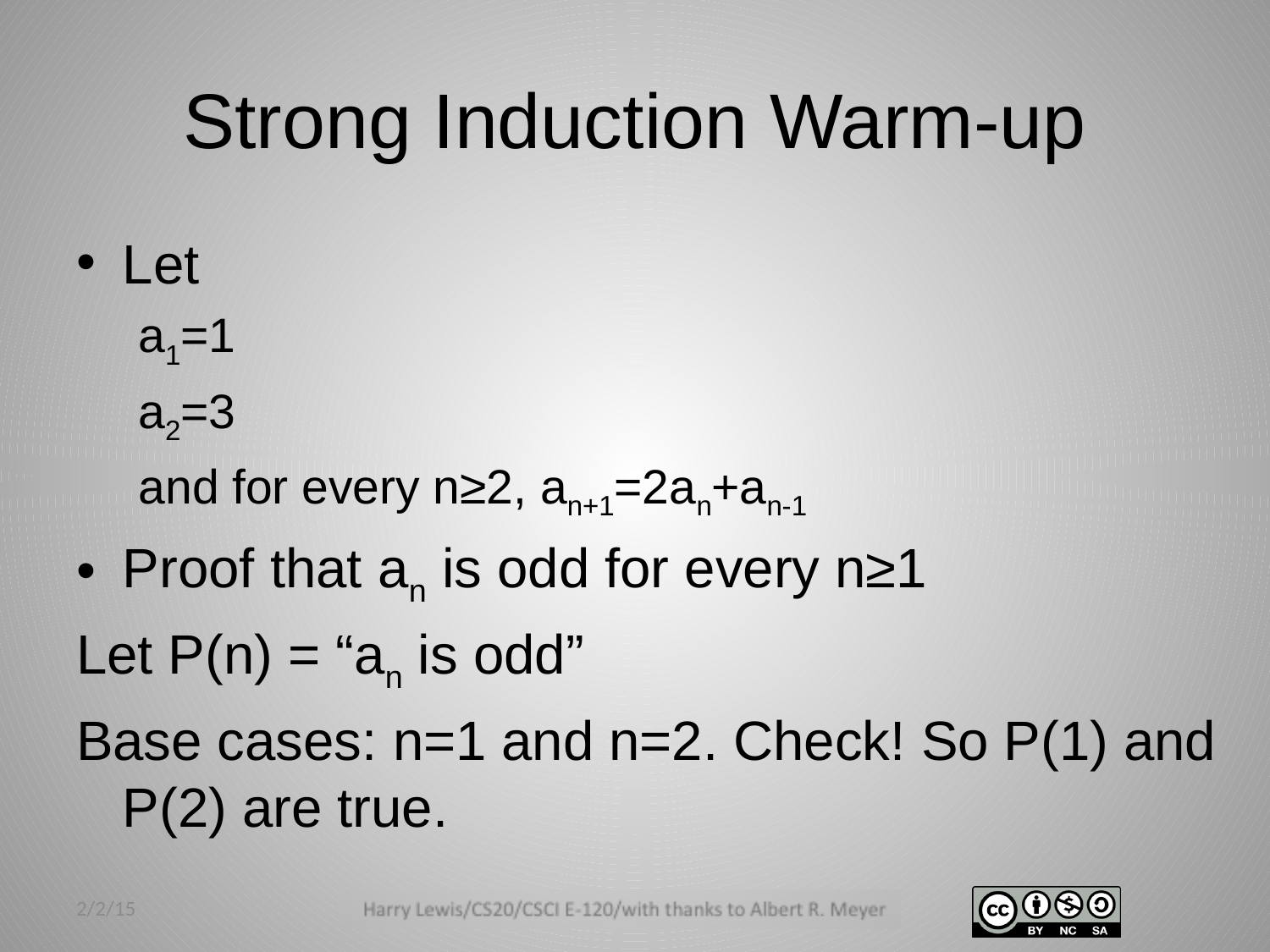

# Strong Induction Warm-up
Let
a1=1
a2=3
and for every n≥2, an+1=2an+an-1
Proof that an is odd for every n≥1
Let P(n) = “an is odd”
Base cases: n=1 and n=2. Check! So P(1) and P(2) are true.
2/2/15